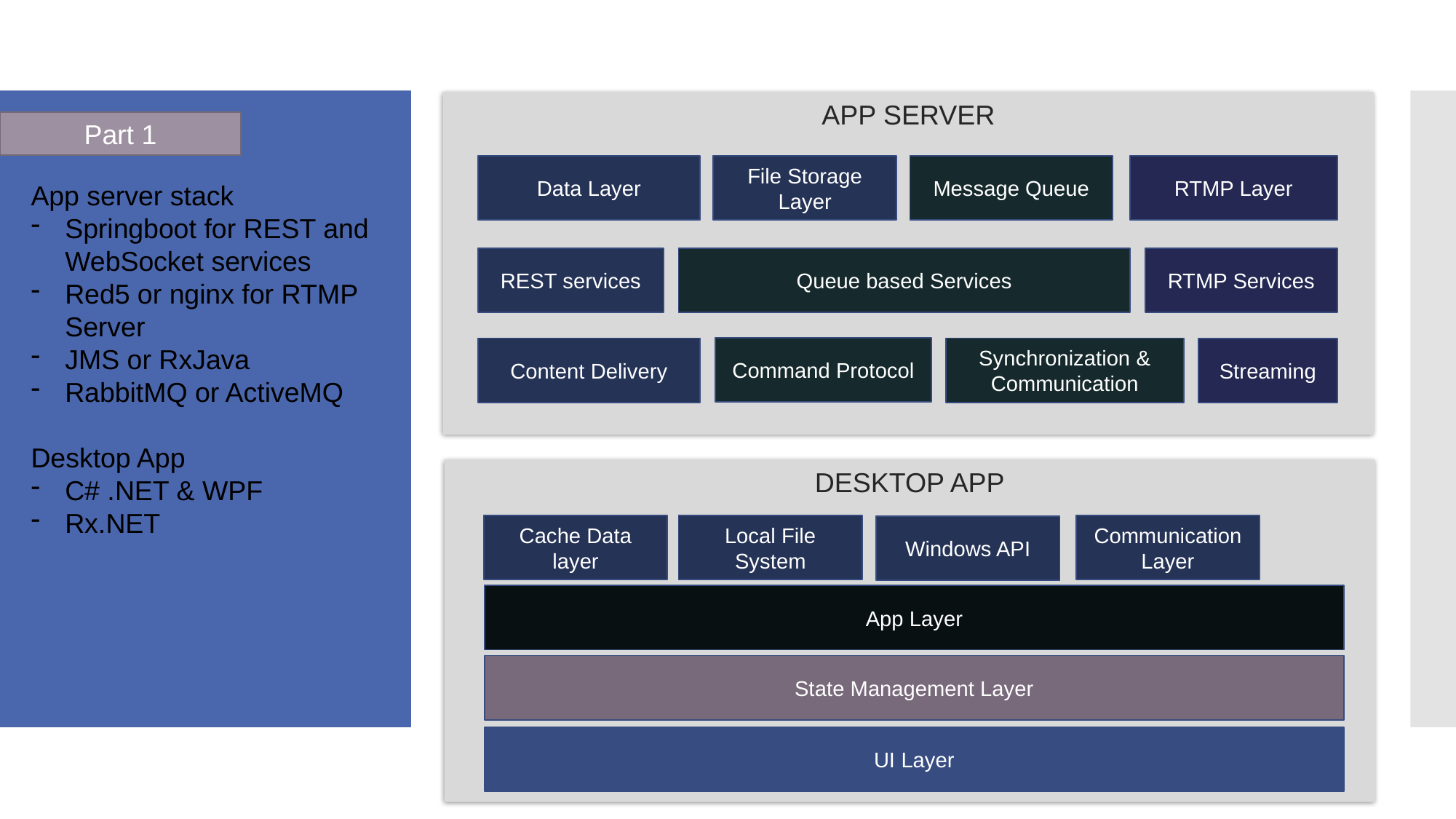

APP SERVER
Data Layer
Message Queue
RTMP Layer
File Storage Layer
REST services
Queue based Services
RTMP Services
Command Protocol
Content Delivery
Synchronization & Communication
Streaming
Part 1
App server stack
Springboot for REST and WebSocket services
Red5 or nginx for RTMP Server
JMS or RxJava
RabbitMQ or ActiveMQ

Desktop App
C# .NET & WPF
Rx.NET
DESKTOP APP
Cache Data layer
Local File System
Communication Layer
Windows API
App Layer
State Management Layer
UI Layer